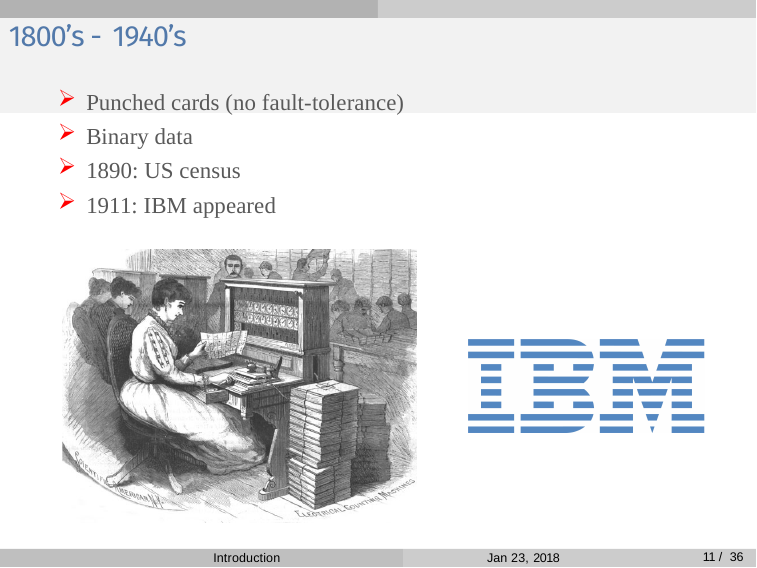

# 1800’s - 1940’s
Punched cards (no fault-tolerance)
Binary data
1890: US census
1911: IBM appeared

11 / 36
Introduction
Jan 23, 2018